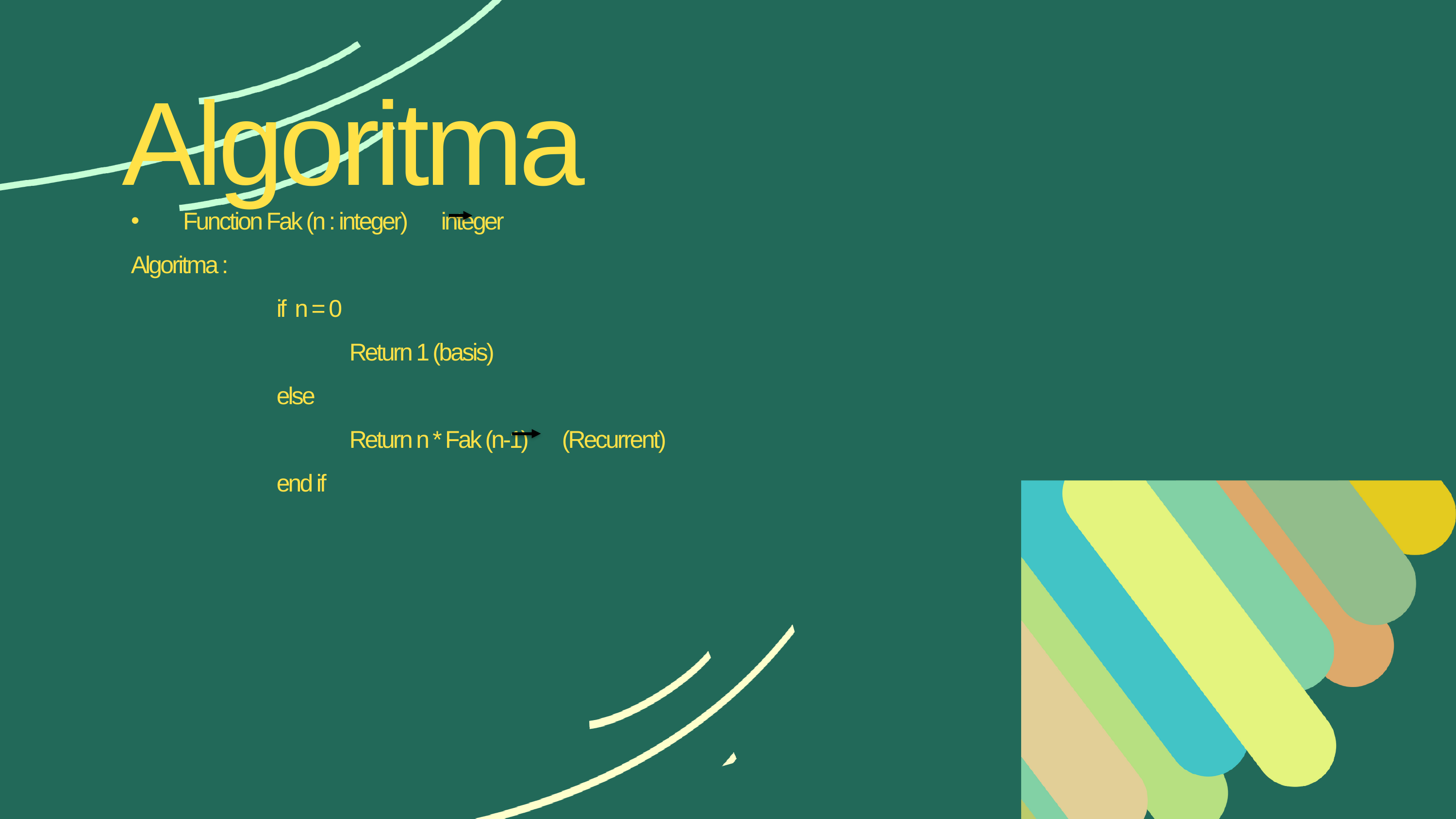

Algoritma
Function Fak (n : integer)       integer
Algoritma :
		if  n = 0
			Return 1 (basis)
		else
			Return n * Fak (n-1)       (Recurrent)
		end if